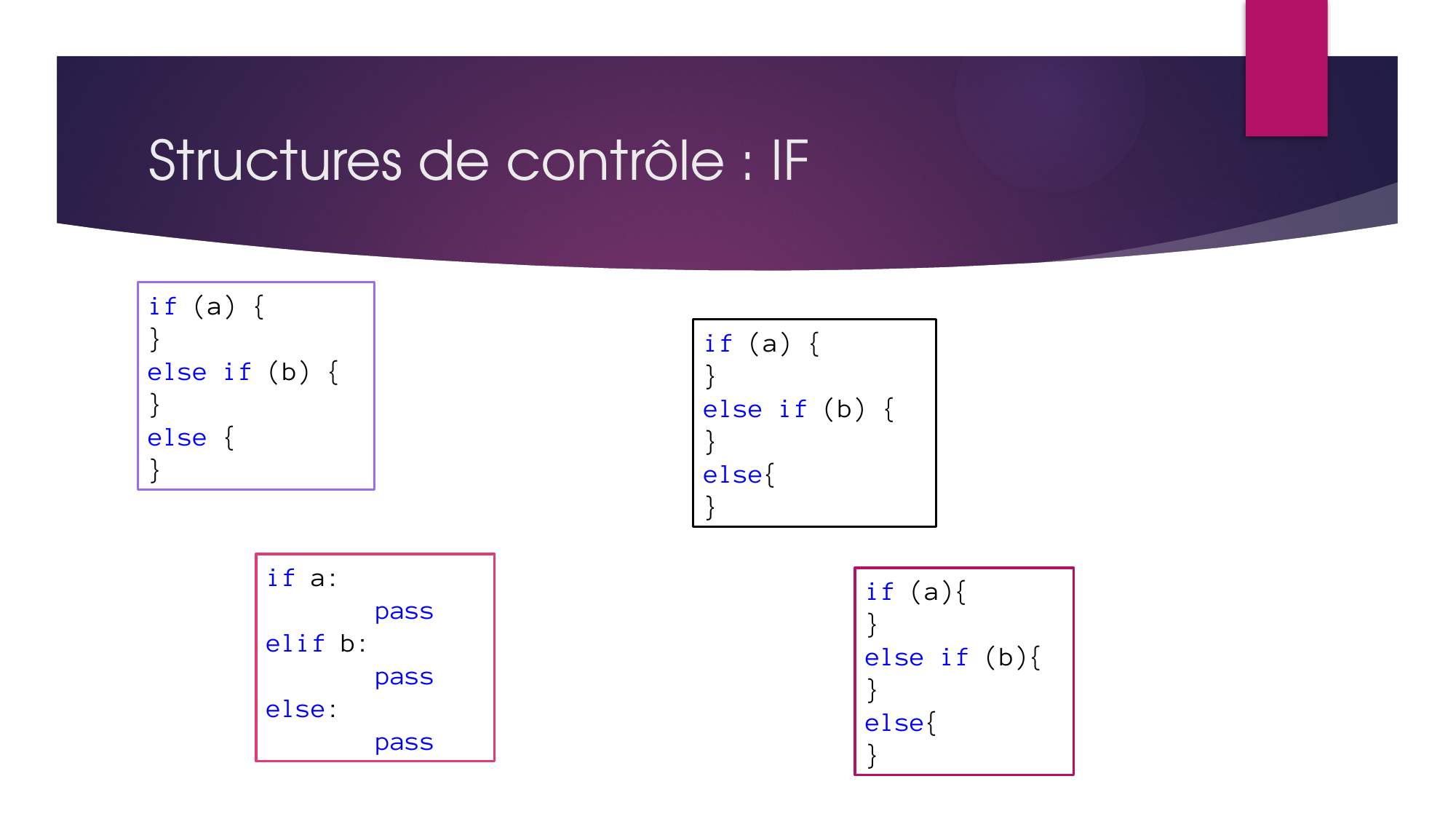

# Structures de contrôle : IF
if (a) {
}
else if (b) {
}
else {
}
if (a) {
}
else if (b) {
}
else{
}
if a:
	pass
elif b:
	pass
else:
	pass
if (a){
}
else if (b){
}
else{
}